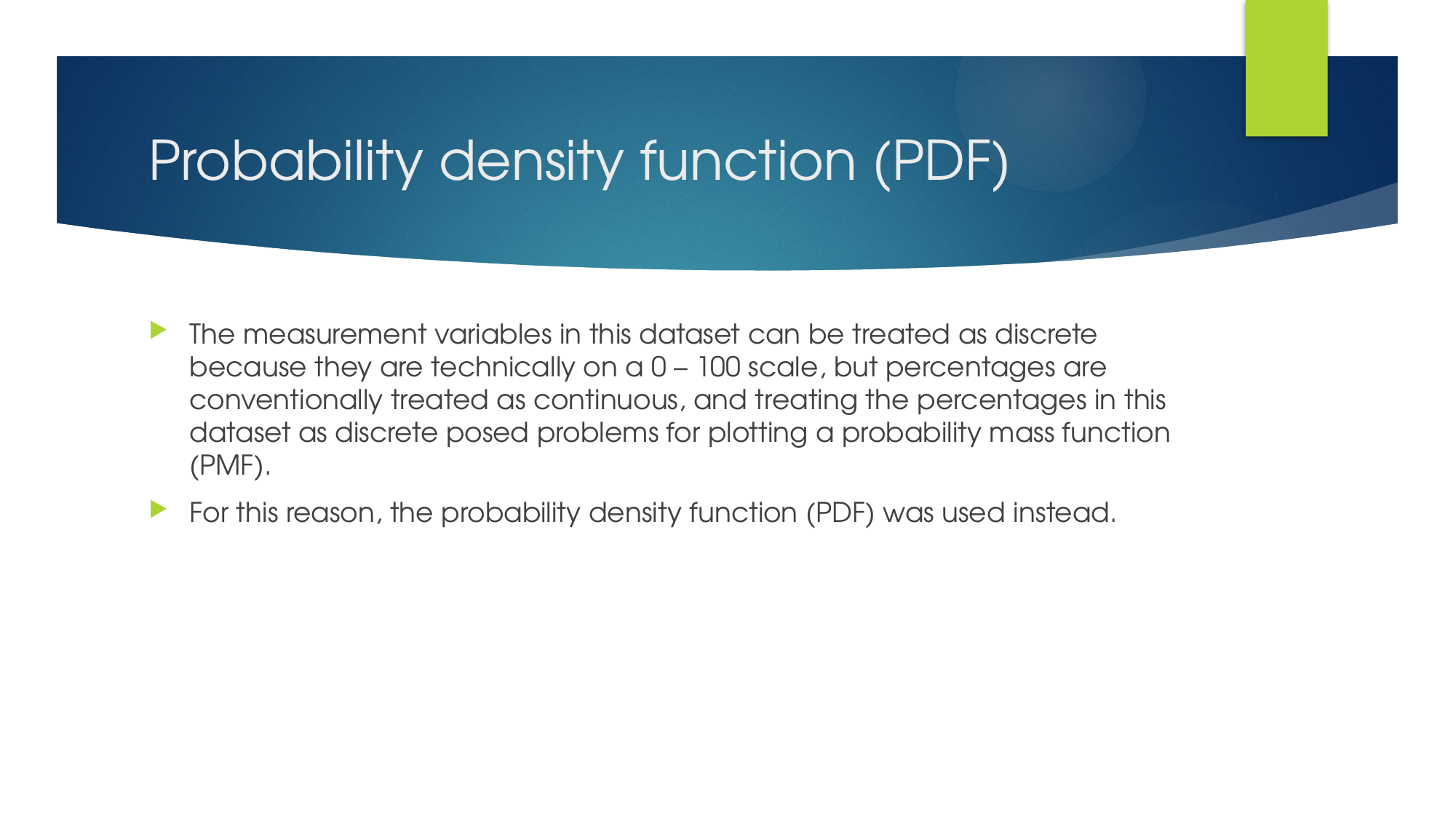

# Probability density function (PDF)
The measurement variables in this dataset can be treated as discrete because they are technically on a 0 – 100 scale, but percentages are conventionally treated as continuous, and treating the percentages in this dataset as discrete posed problems for plotting a probability mass function (PMF).
For this reason, the probability density function (PDF) was used instead.